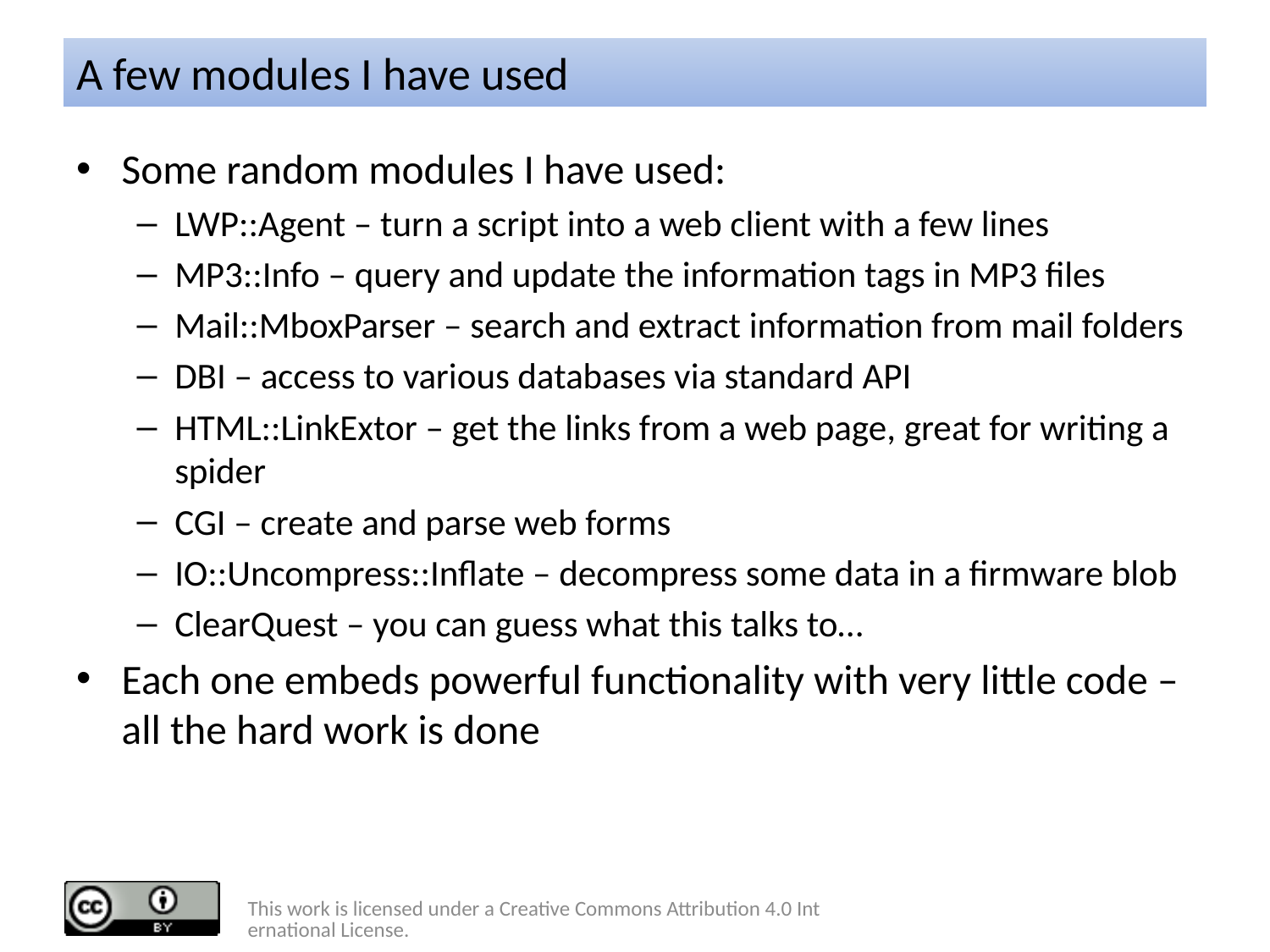

# A few modules I have used
Some random modules I have used:
LWP::Agent – turn a script into a web client with a few lines
MP3::Info – query and update the information tags in MP3 files
Mail::MboxParser – search and extract information from mail folders
DBI – access to various databases via standard API
HTML::LinkExtor – get the links from a web page, great for writing a spider
CGI – create and parse web forms
IO::Uncompress::Inflate – decompress some data in a firmware blob
ClearQuest – you can guess what this talks to…
Each one embeds powerful functionality with very little code – all the hard work is done

This work is licensed under a Creative Commons Attribution 4.0 International License.